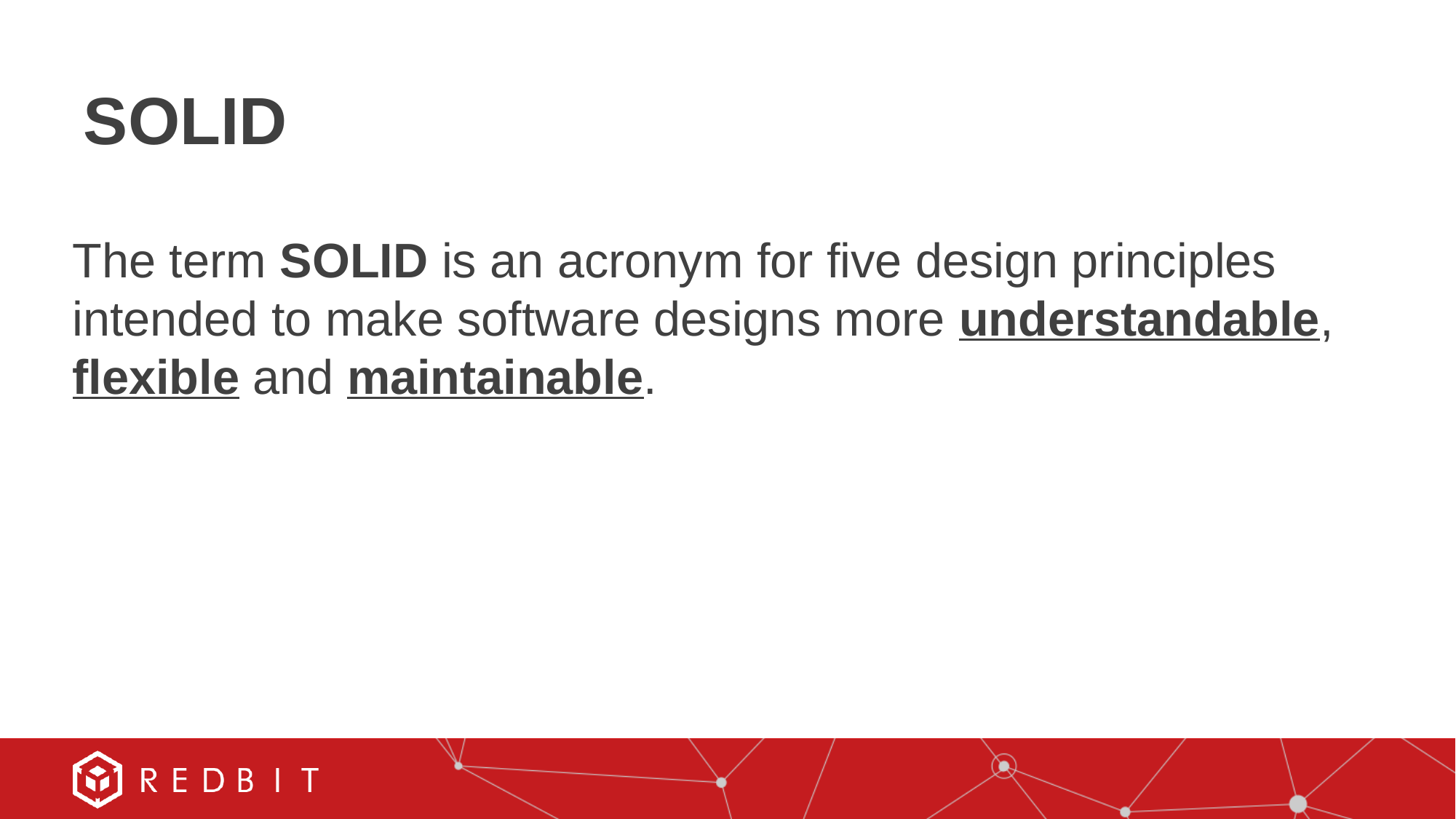

# SOLID
The term SOLID is an acronym for five design principles intended to make software designs more understandable, flexible and maintainable.